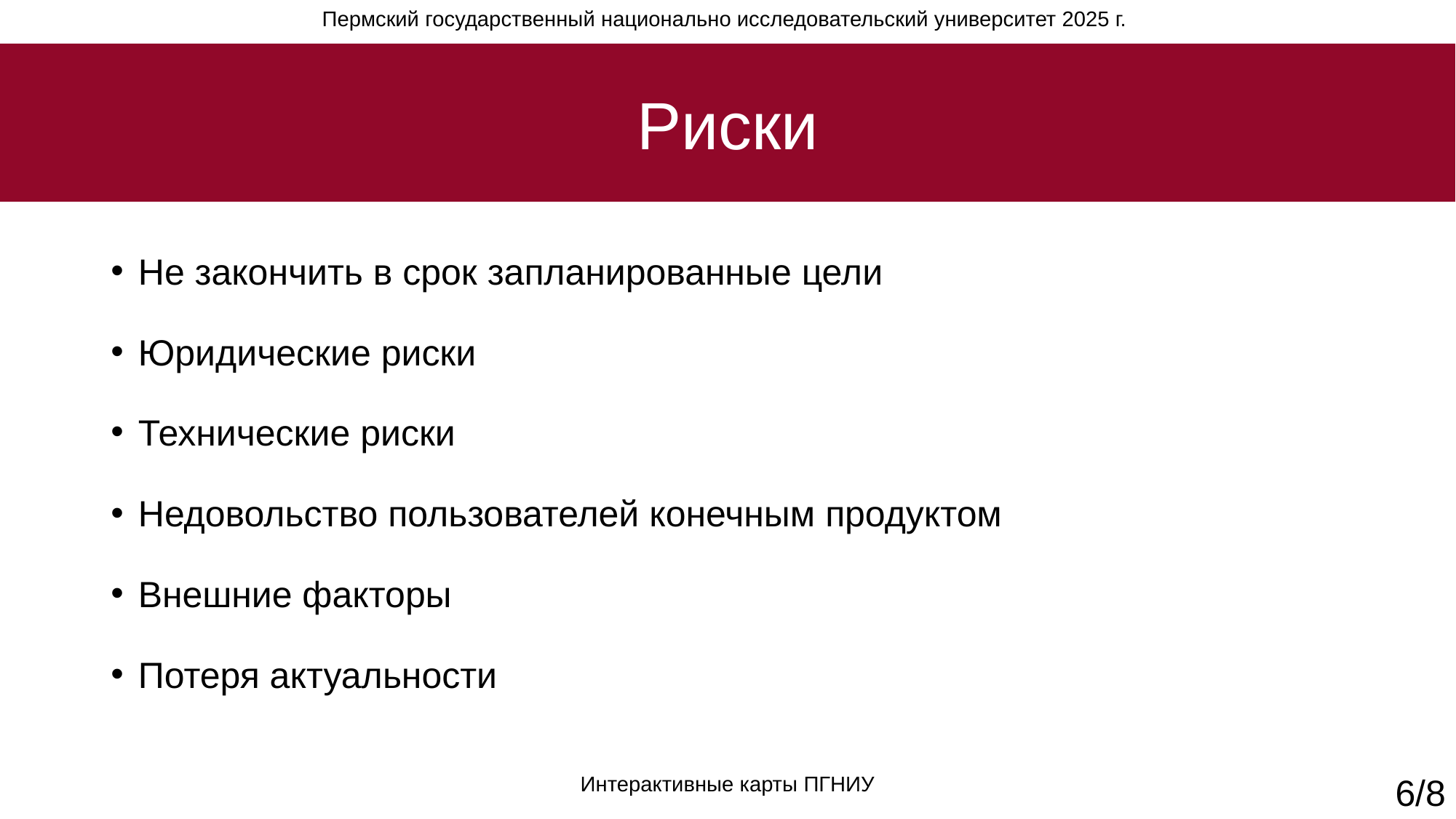

# Риски
Не закончить в срок запланированные цели​
Юридические риски​
Технические риски​
Недовольство пользователей конечным продуктом​
Внешние факторы​
Потеря актуальности

Интерактивные карты ПГНИУ
6/8